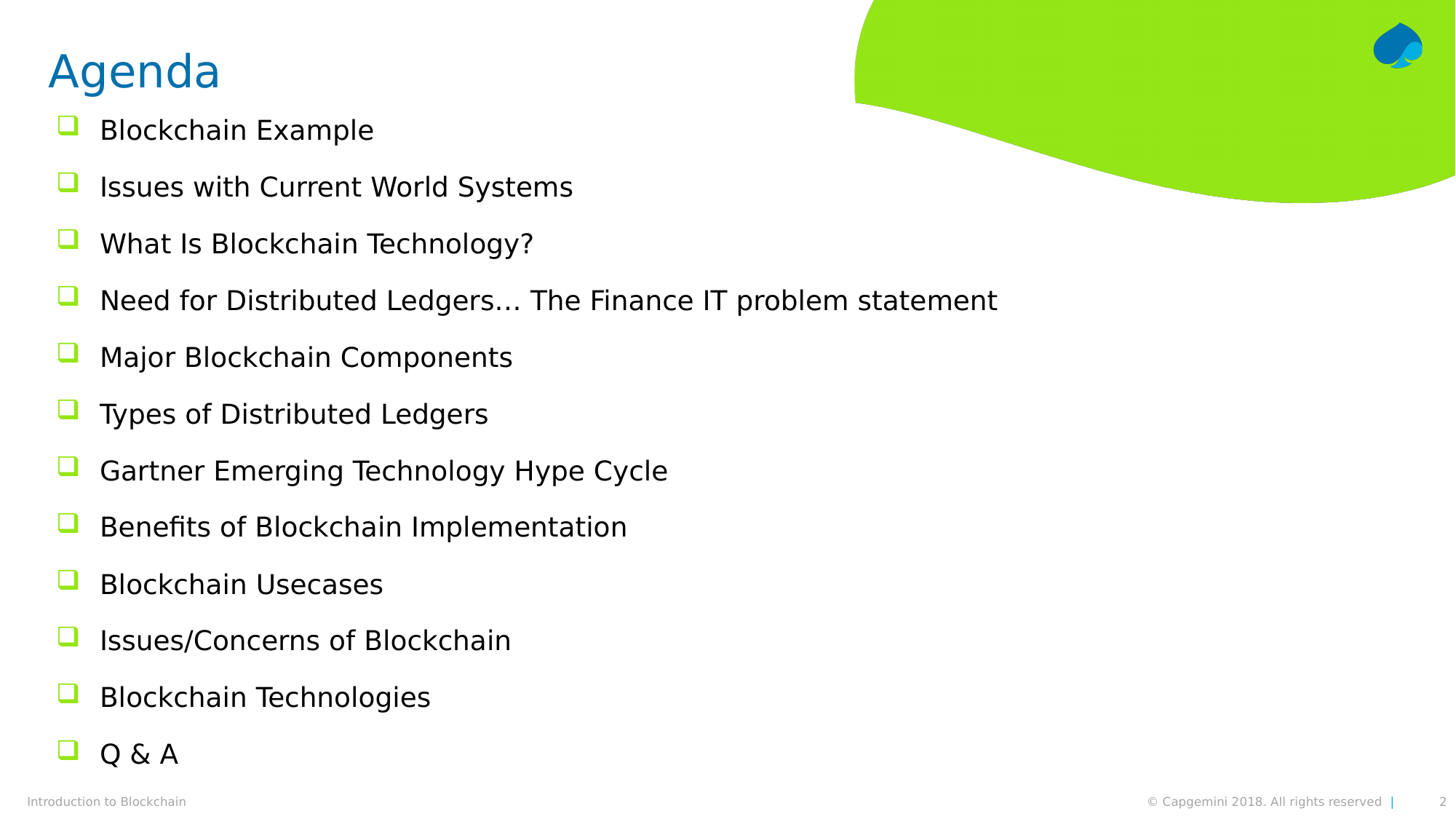

# Agenda
Blockchain Example
Issues with Current World Systems
What Is Blockchain Technology?
Need for Distributed Ledgers… The Finance IT problem statement
Major Blockchain Components
Types of Distributed Ledgers
Gartner Emerging Technology Hype Cycle
Benefits of Blockchain Implementation
Blockchain Usecases
Issues/Concerns of Blockchain
Blockchain Technologies
Q & A